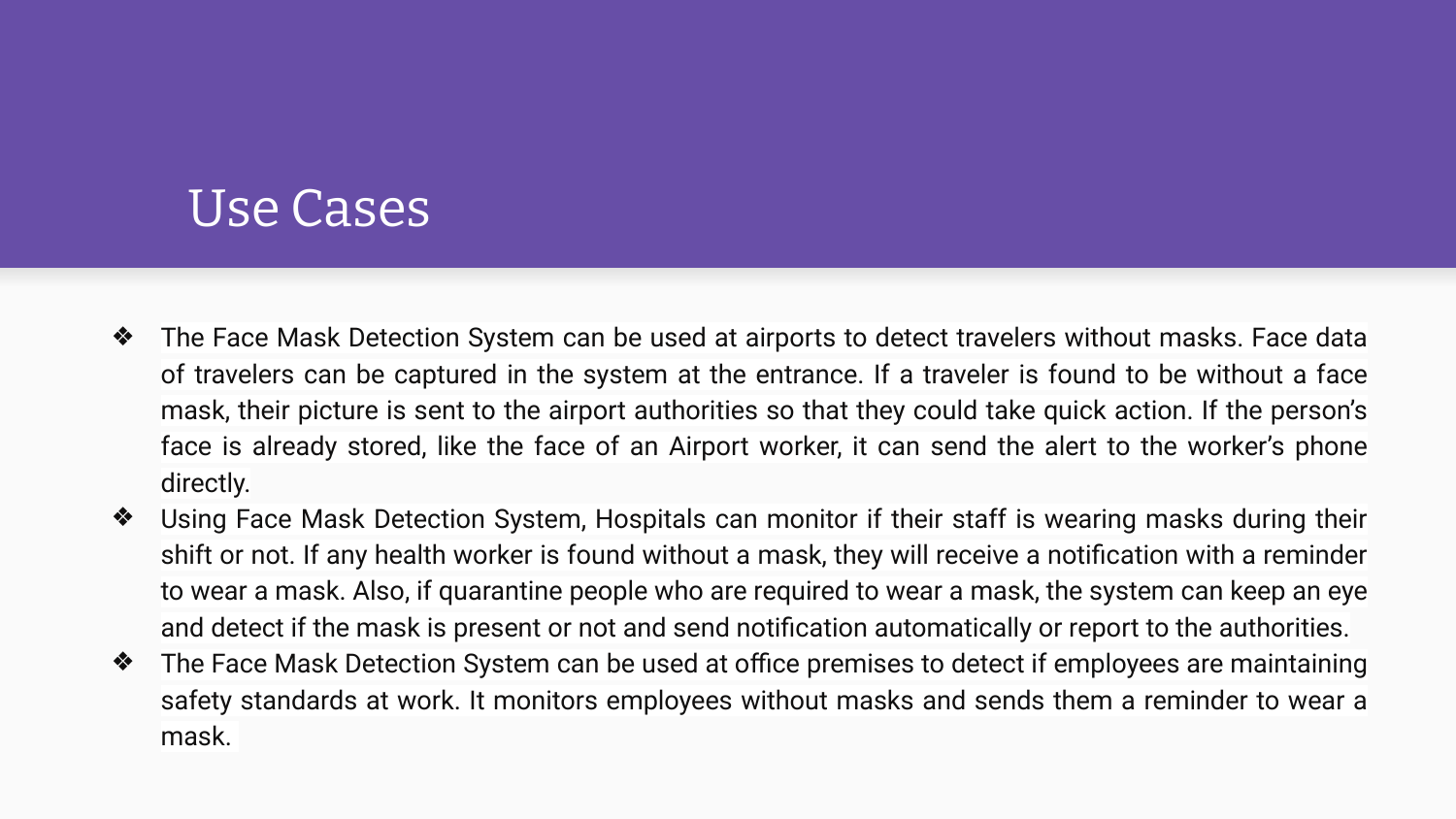

# Use Cases
The Face Mask Detection System can be used at airports to detect travelers without masks. Face data of travelers can be captured in the system at the entrance. If a traveler is found to be without a face mask, their picture is sent to the airport authorities so that they could take quick action. If the person’s face is already stored, like the face of an Airport worker, it can send the alert to the worker’s phone directly.
Using Face Mask Detection System, Hospitals can monitor if their staff is wearing masks during their shift or not. If any health worker is found without a mask, they will receive a notification with a reminder to wear a mask. Also, if quarantine people who are required to wear a mask, the system can keep an eye and detect if the mask is present or not and send notification automatically or report to the authorities.
The Face Mask Detection System can be used at office premises to detect if employees are maintaining safety standards at work. It monitors employees without masks and sends them a reminder to wear a mask.